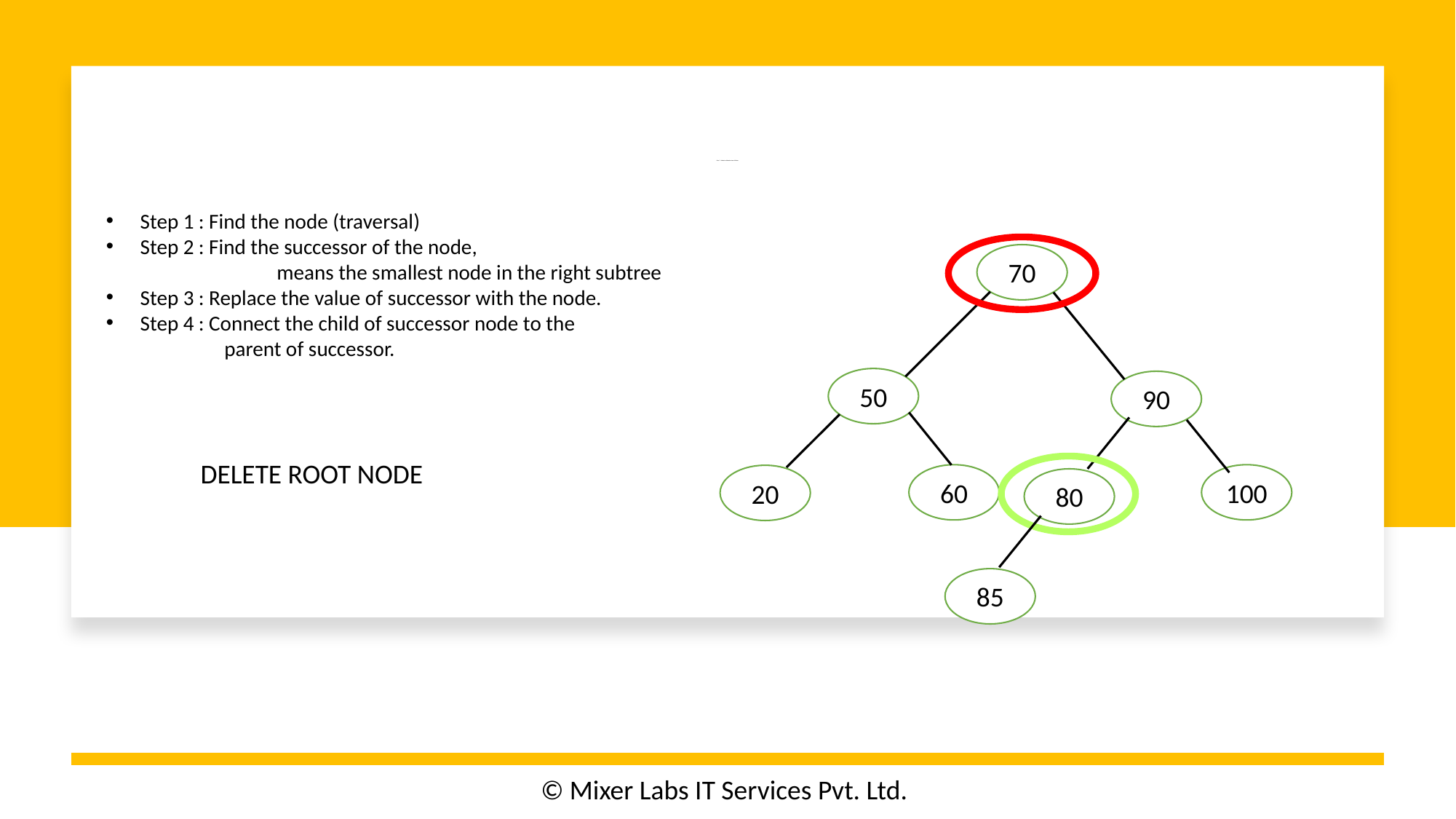

# Case 3 : Node to delete has two children.
Step 1 : Find the node (traversal)
Step 2 : Find the successor of the node,
	             means the smallest node in the right subtree
Step 3 : Replace the value of successor with the node.
Step 4 : Connect the child of successor node to the
                         parent of successor.

70
50
90
DELETE ROOT NODE

60
100
20
80
85
© Mixer Labs IT Services Pvt. Ltd.